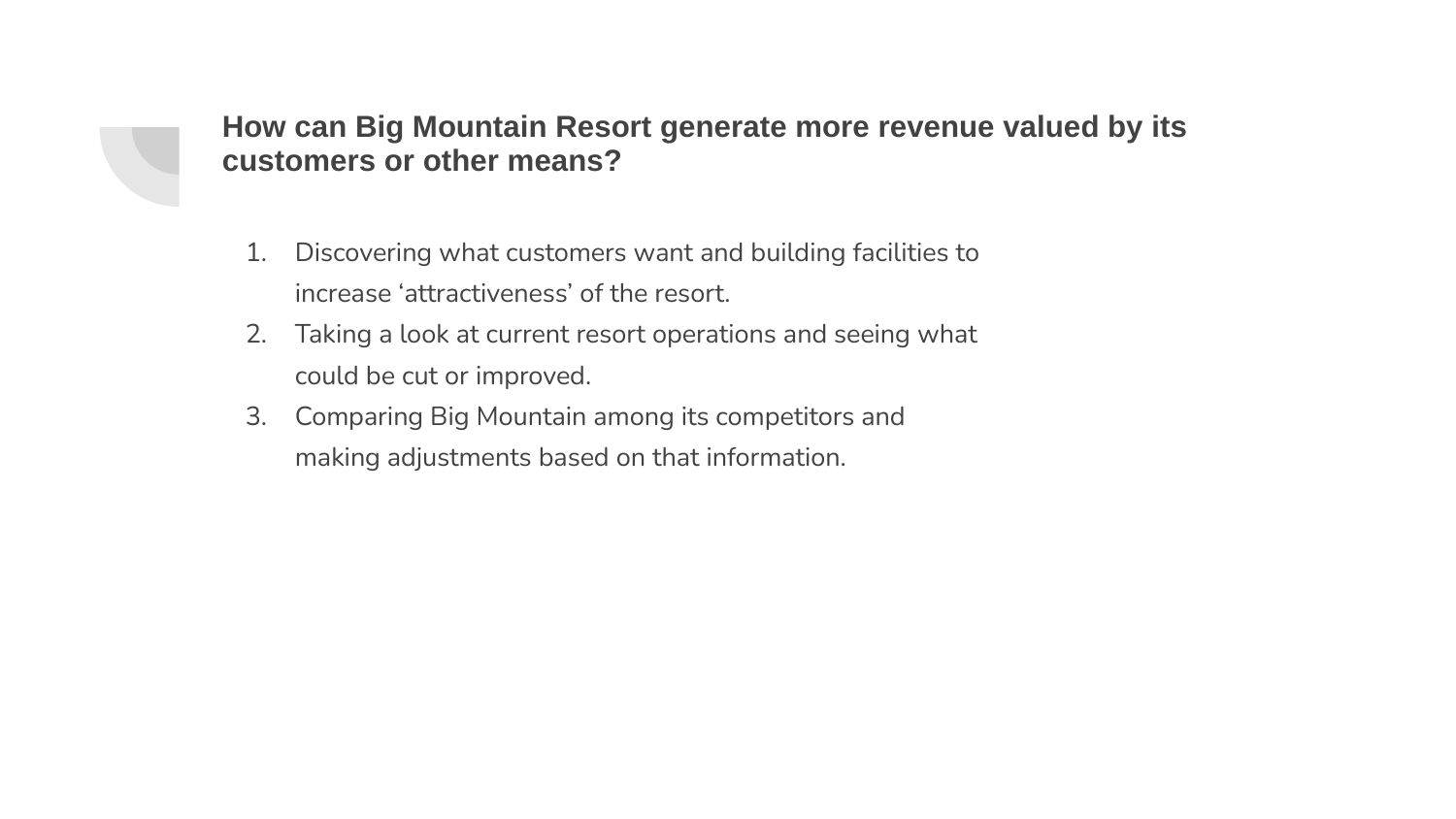

# How can Big Mountain Resort generate more revenue valued by its customers or other means?
Discovering what customers want and building facilities to increase ‘attractiveness’ of the resort.
Taking a look at current resort operations and seeing what could be cut or improved.
Comparing Big Mountain among its competitors and making adjustments based on that information.